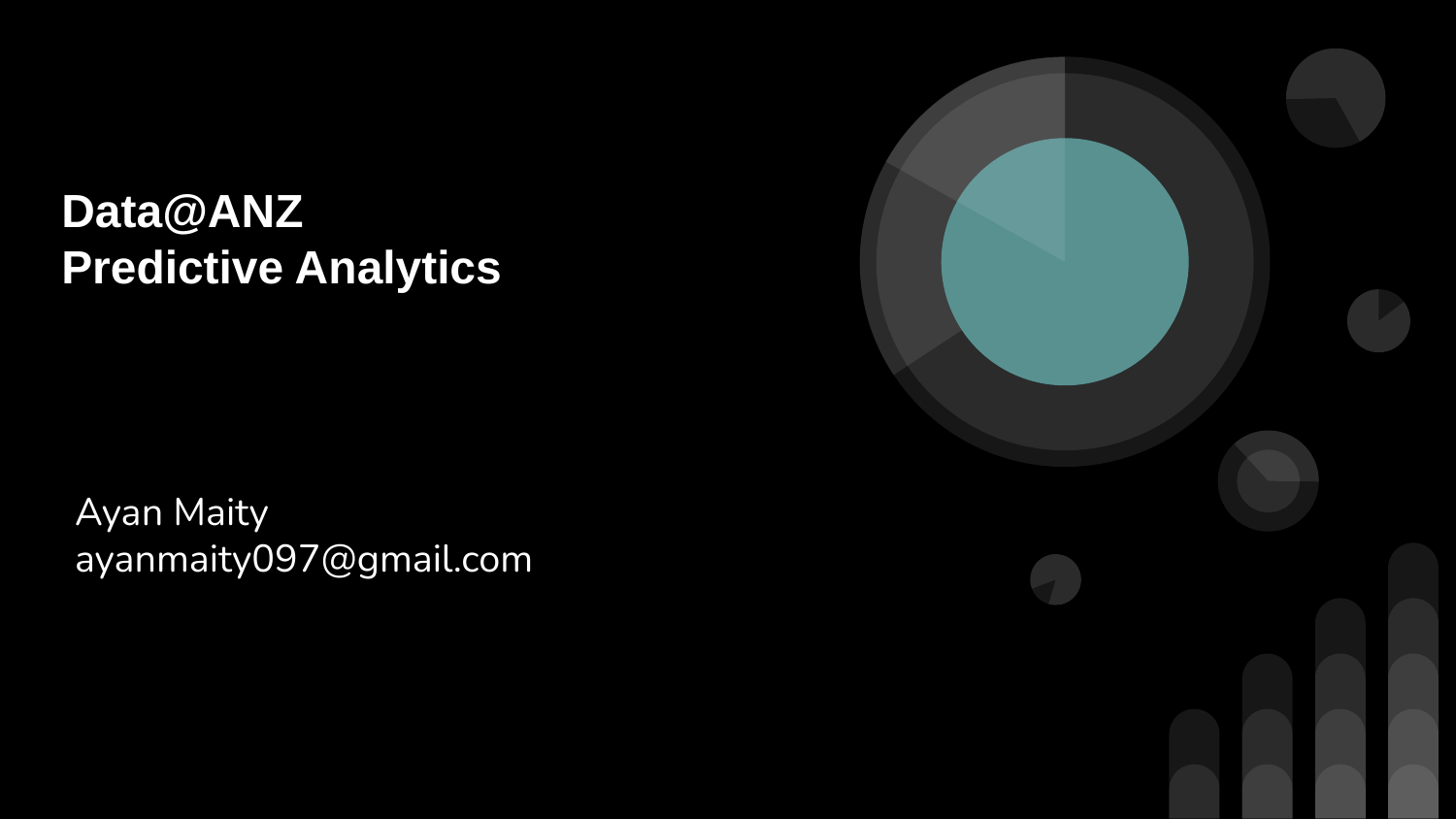

# Data@ANZ
Predictive Analytics
Ayan Maity
ayanmaity097@gmail.com